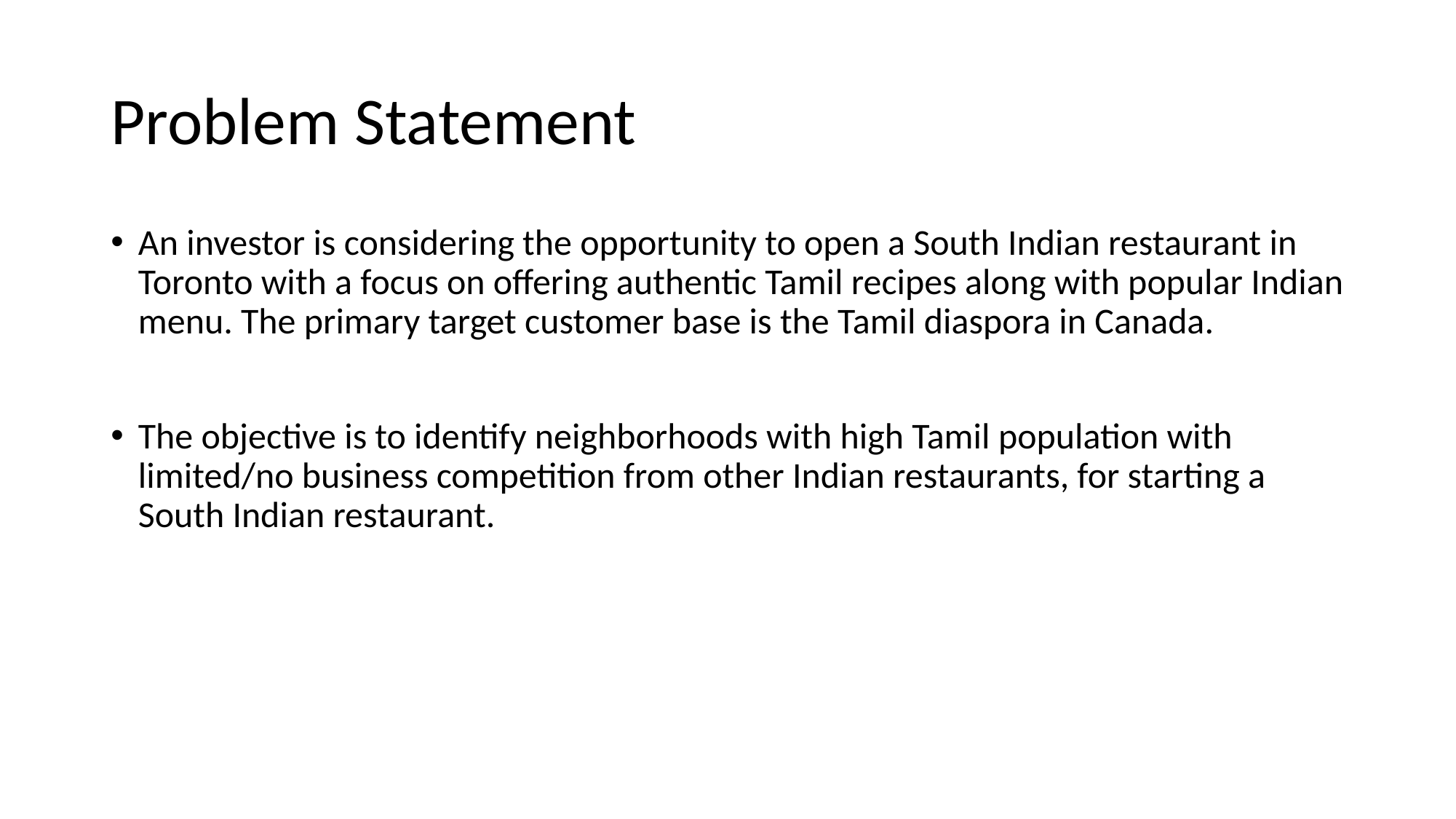

# Problem Statement
An investor is considering the opportunity to open a South Indian restaurant in Toronto with a focus on offering authentic Tamil recipes along with popular Indian menu. The primary target customer base is the Tamil diaspora in Canada.

The objective is to identify neighborhoods with high Tamil population with limited/no business competition from other Indian restaurants, for starting a South Indian restaurant.